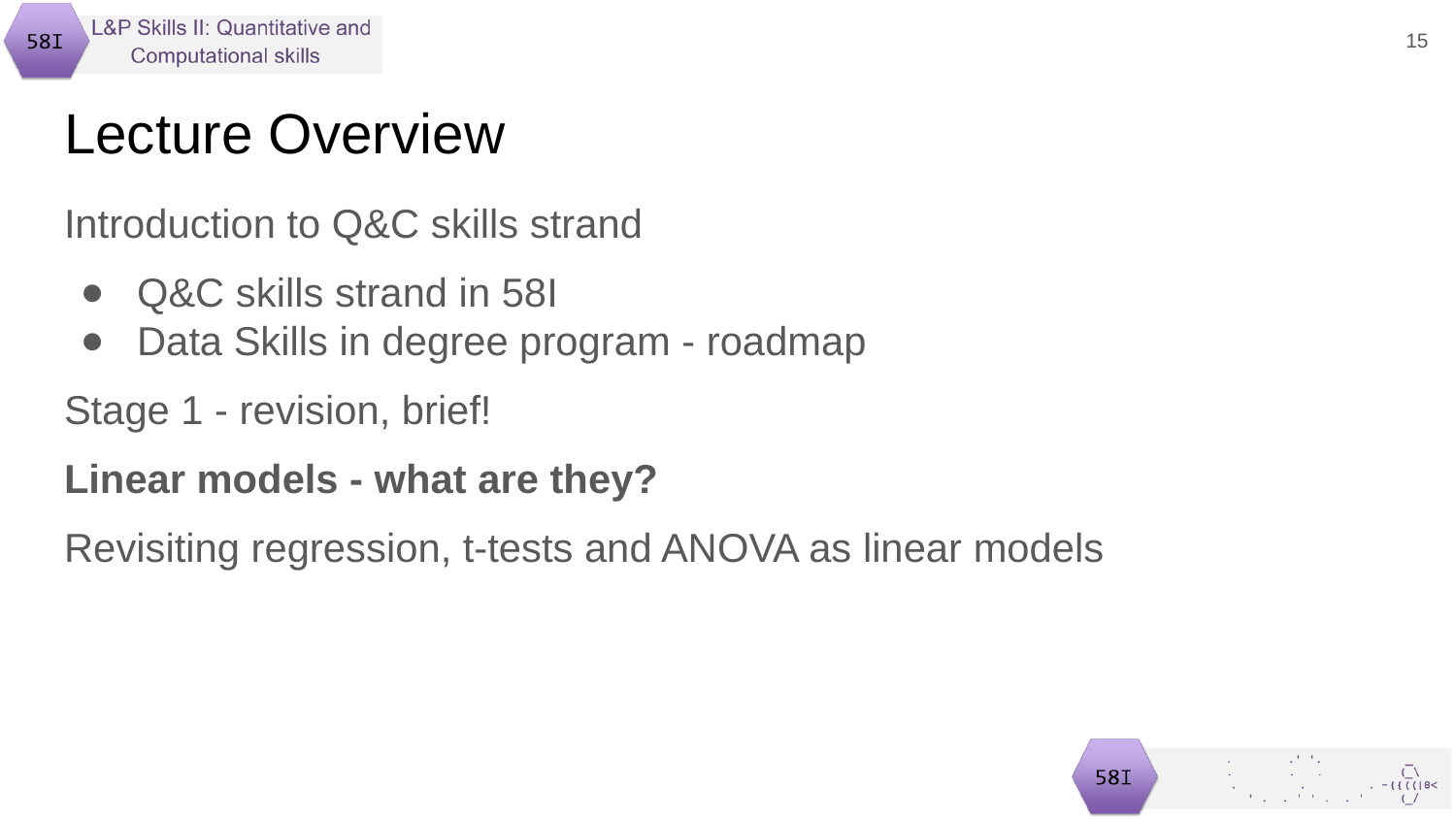

15
# Lecture Overview
Introduction to Q&C skills strand
Q&C skills strand in 58I
Data Skills in degree program - roadmap
Stage 1 - revision, brief!
Linear models - what are they?
Revisiting regression, t-tests and ANOVA as linear models